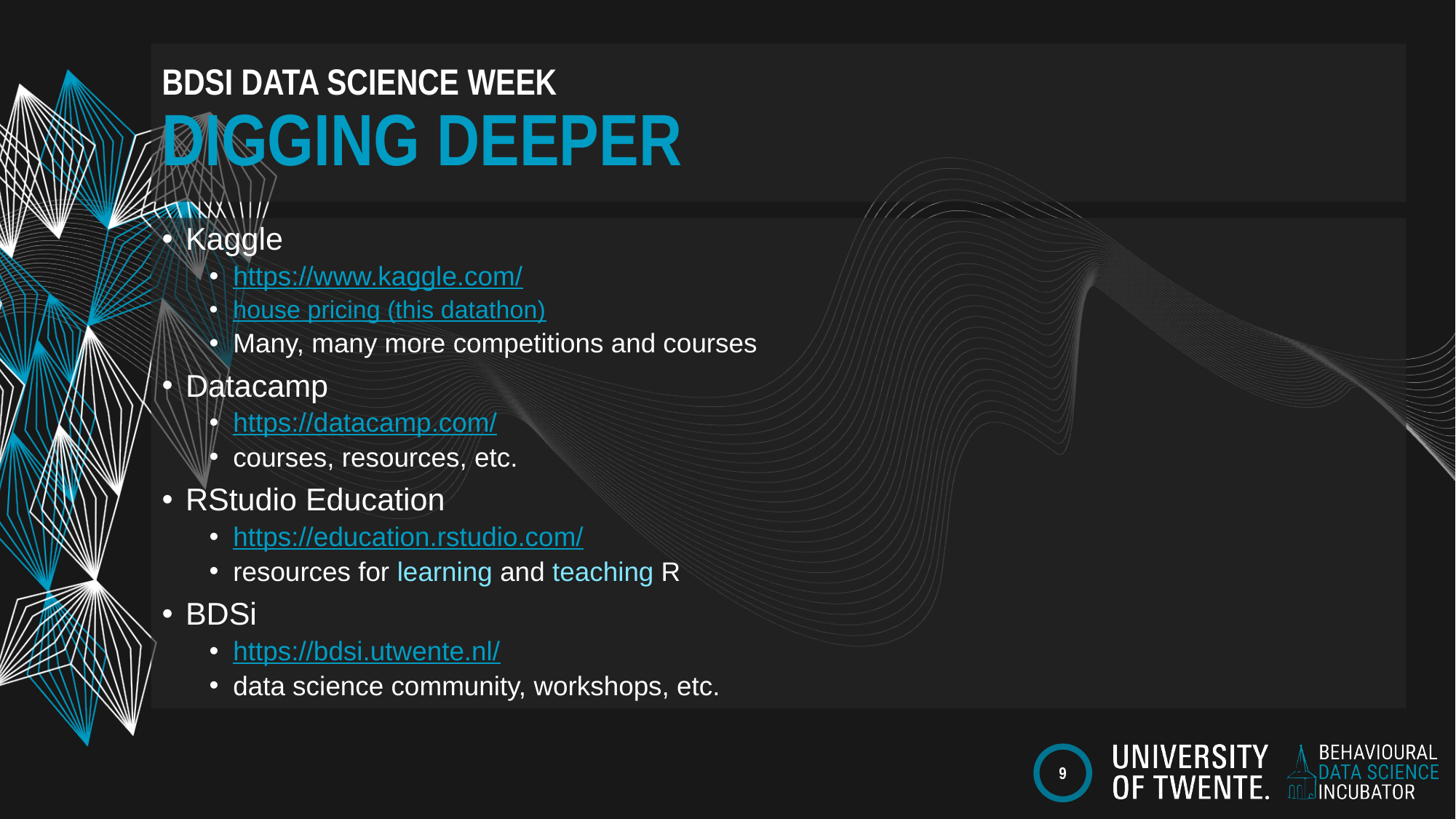

# BDSi Data science Week DIGGING DEEPER
Kaggle
https://www.kaggle.com/
house pricing (this datathon)
Many, many more competitions and courses
Datacamp
https://datacamp.com/
courses, resources, etc.
RStudio Education
https://education.rstudio.com/
resources for learning and teaching R
BDSi
https://bdsi.utwente.nl/
data science community, workshops, etc.